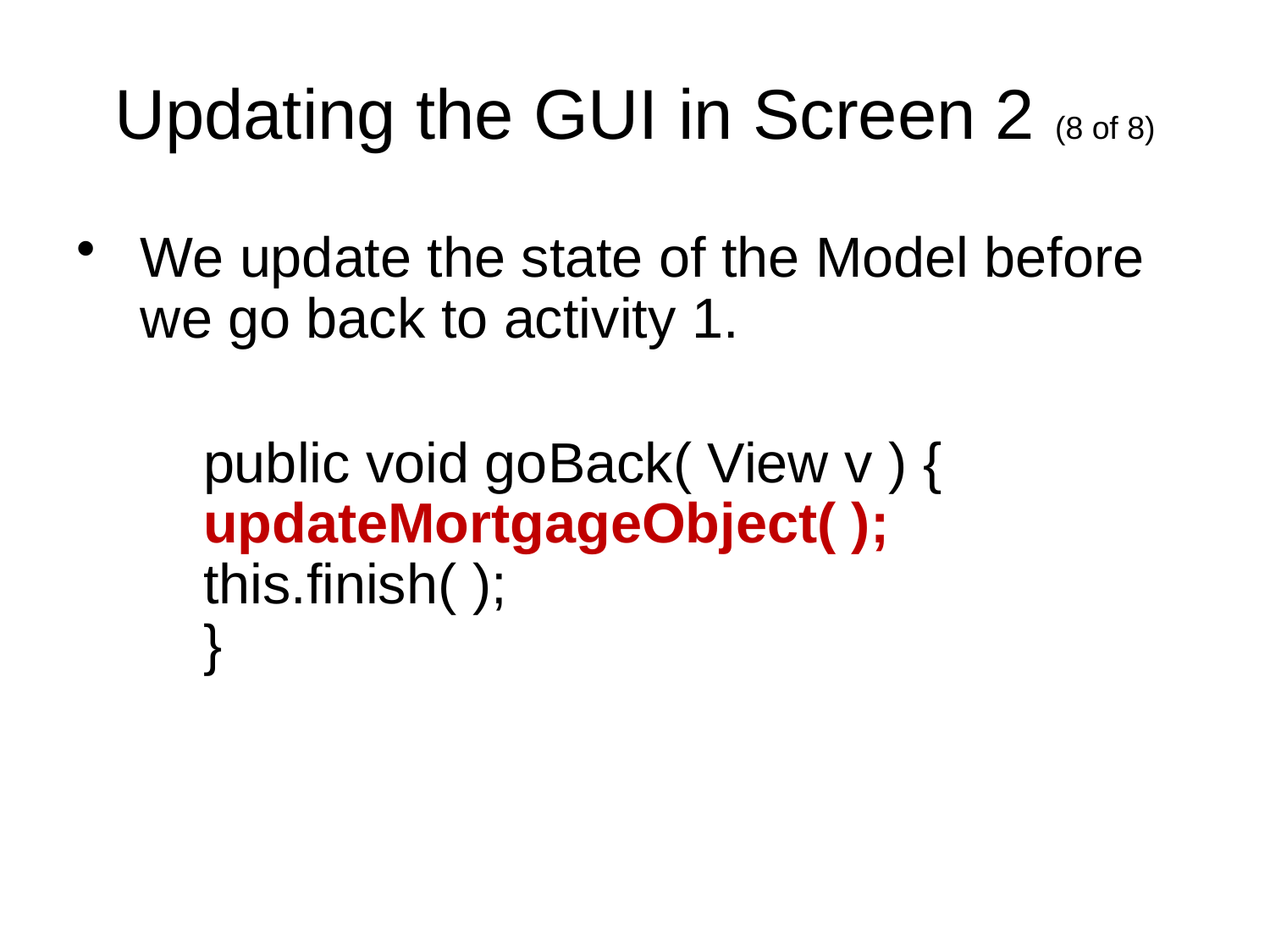

# Updating the GUI in Screen 2 (8 of 8)
We update the state of the Model before we go back to activity 1.

	public void goBack( View v ) {
    	updateMortgageObject( );
    	this.finish( );
	}